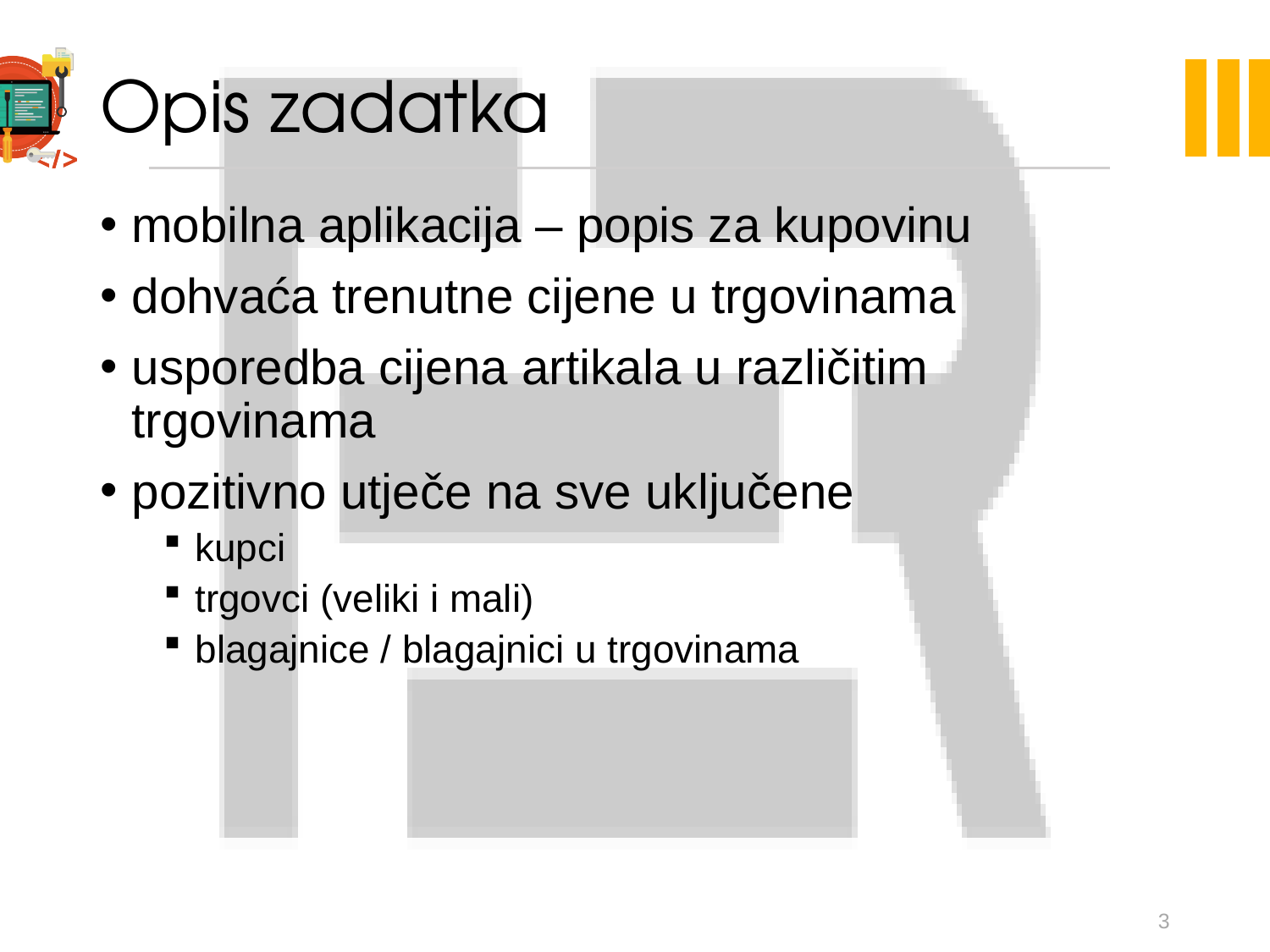

# Opis zadatka
mobilna aplikacija – popis za kupovinu
dohvaća trenutne cijene u trgovinama
usporedba cijena artikala u različitim trgovinama
pozitivno utječe na sve uključene
kupci
trgovci (veliki i mali)
blagajnice / blagajnici u trgovinama
3